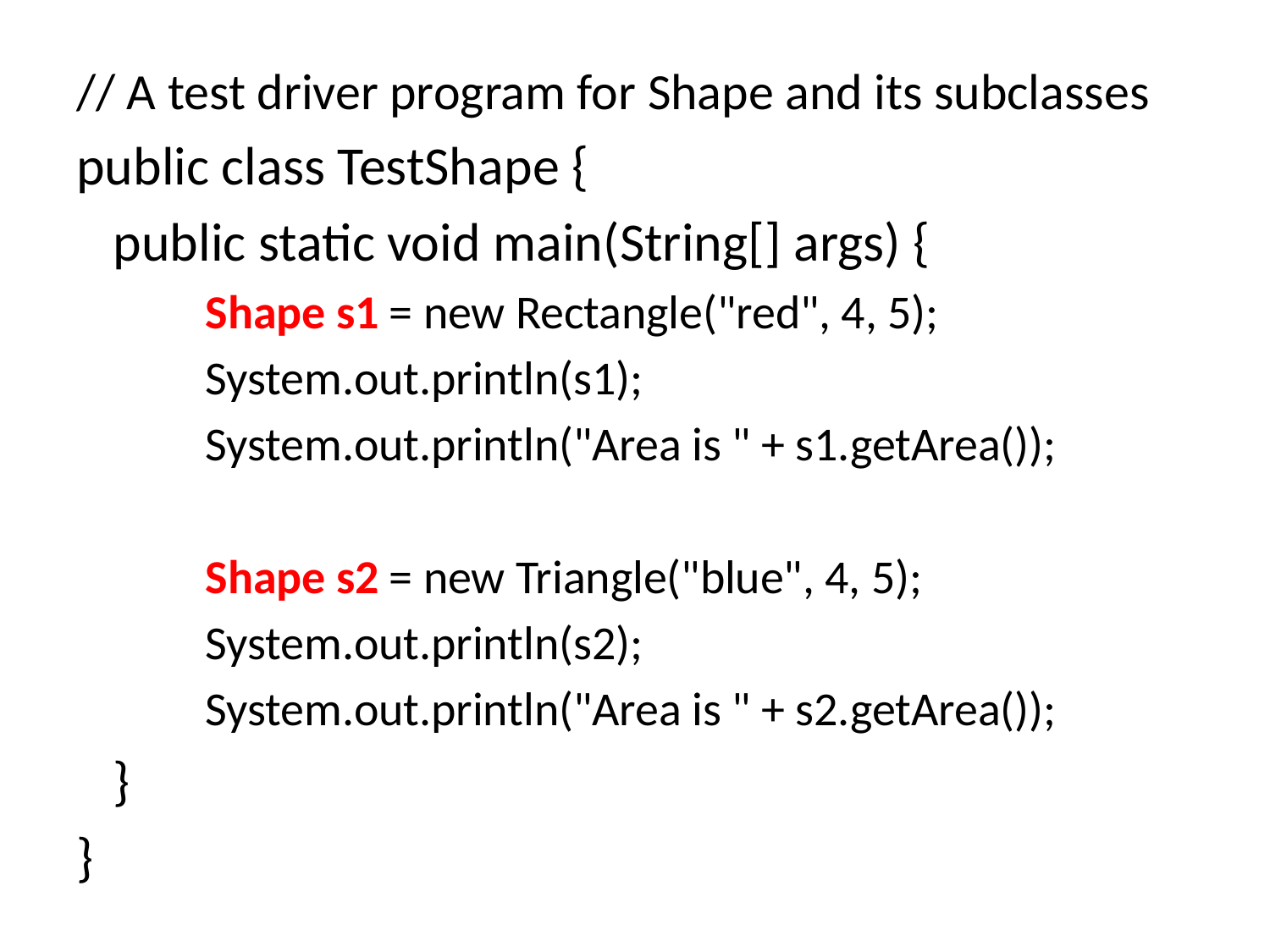

// A test driver program for Shape and its subclasses
public class TestShape {
   public static void main(String[] args) {
      Shape s1 = new Rectangle("red", 4, 5);
      System.out.println(s1);
      System.out.println("Area is " + s1.getArea());

      Shape s2 = new Triangle("blue", 4, 5);
      System.out.println(s2);
      System.out.println("Area is " + s2.getArea());
   }
}